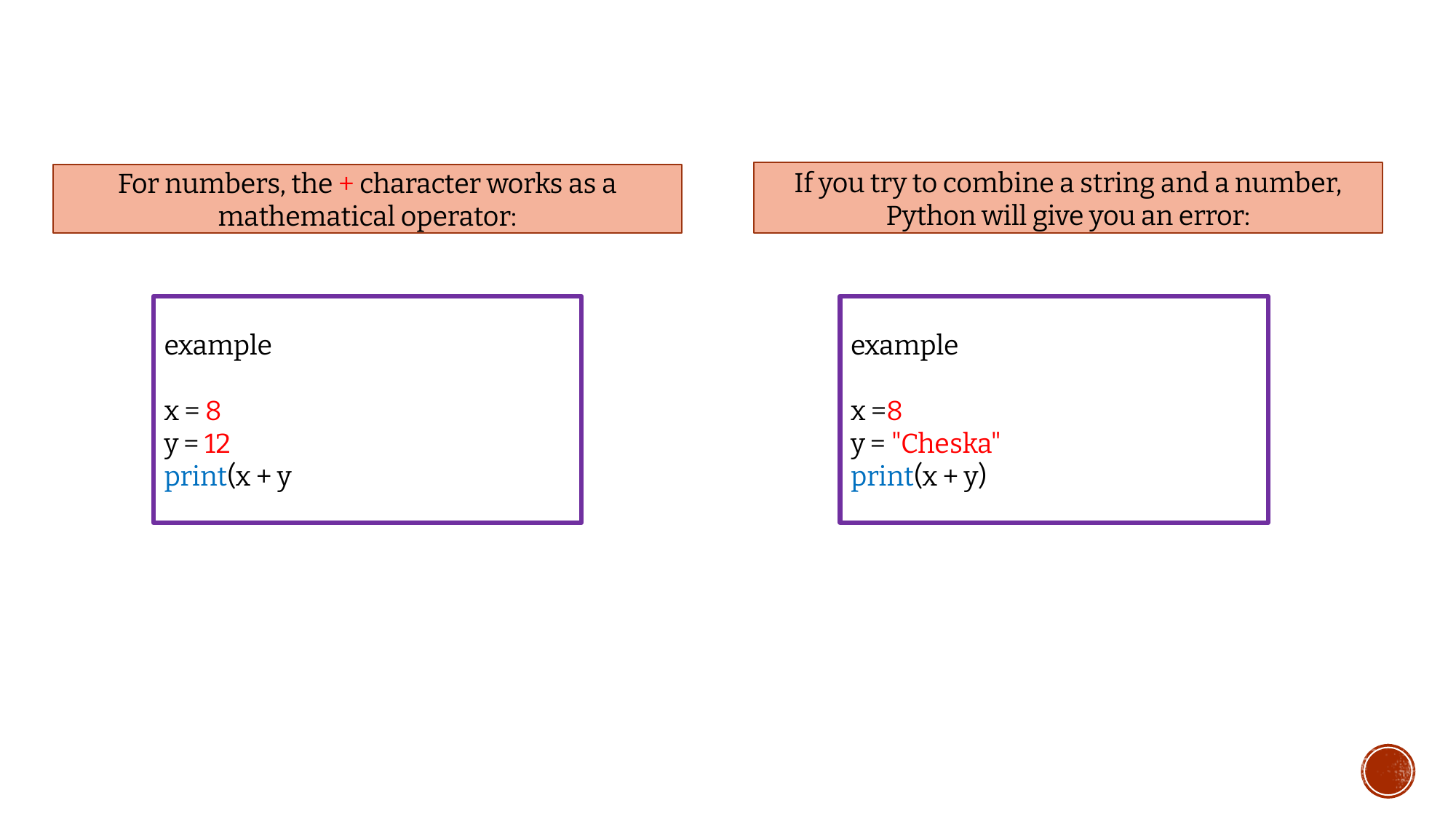

If you try to combine a string and a number, Python will give you an error:
For numbers, the + character works as a mathematical operator:
example

x = 8
y = 12
print(x + y)
example

x =8
y = "Cheska"
print(x + y)